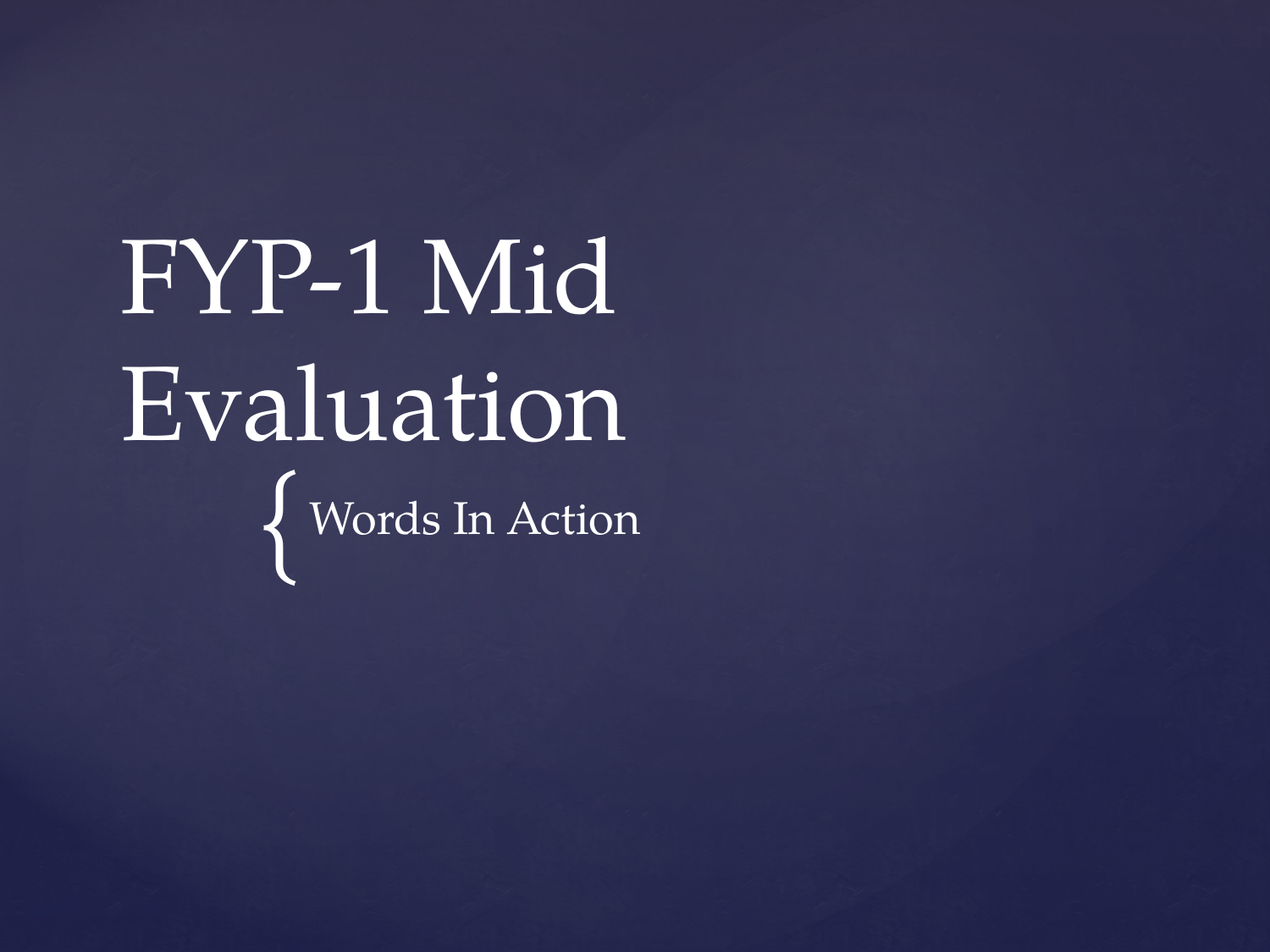

# FYP-1 Mid Evaluation
Words In Action